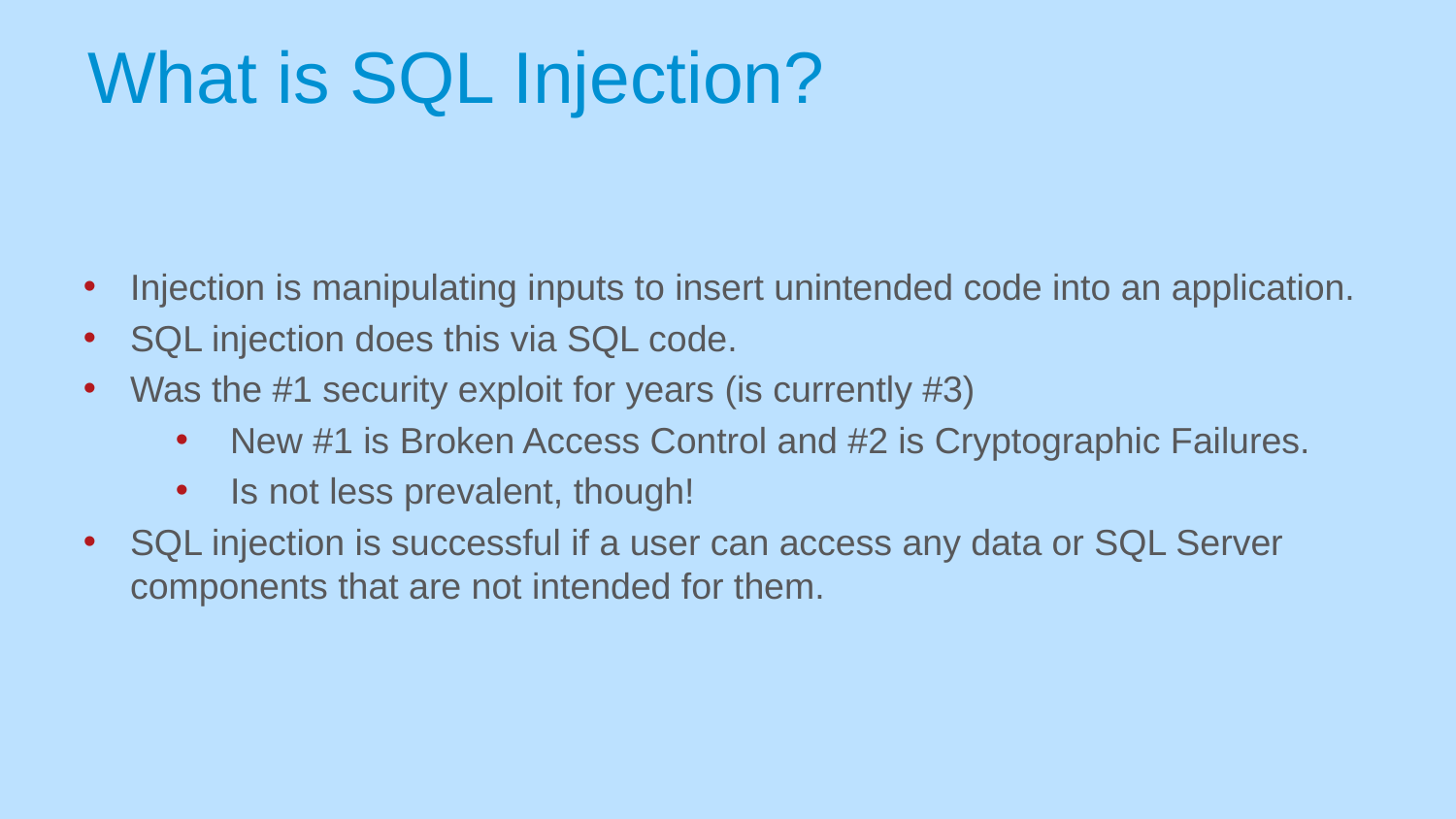

# What is SQL Injection?
Injection is manipulating inputs to insert unintended code into an application.
SQL injection does this via SQL code.
Was the #1 security exploit for years (is currently #3)
New #1 is Broken Access Control and #2 is Cryptographic Failures.
Is not less prevalent, though!
SQL injection is successful if a user can access any data or SQL Server components that are not intended for them.